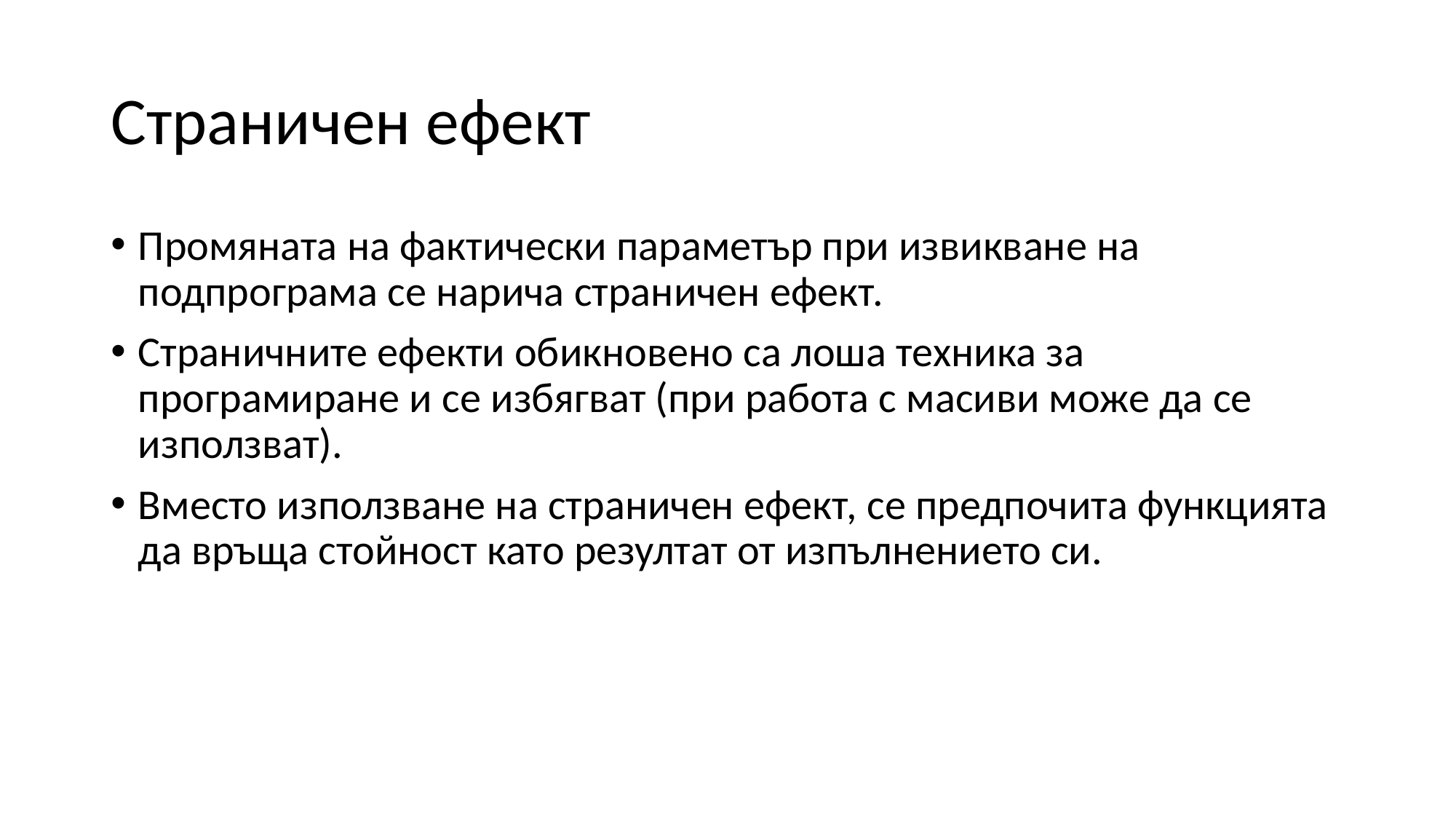

# Страничен ефект
Промяната на фактически параметър при извикване на подпрограма се нарича страничен ефект.
Страничните ефекти обикновено са лоша техника за програмиране и се избягват (при работа с масиви може да се използват).
Вместо използване на страничен ефект, се предпочита функцията да връща стойност като резултат от изпълнението си.